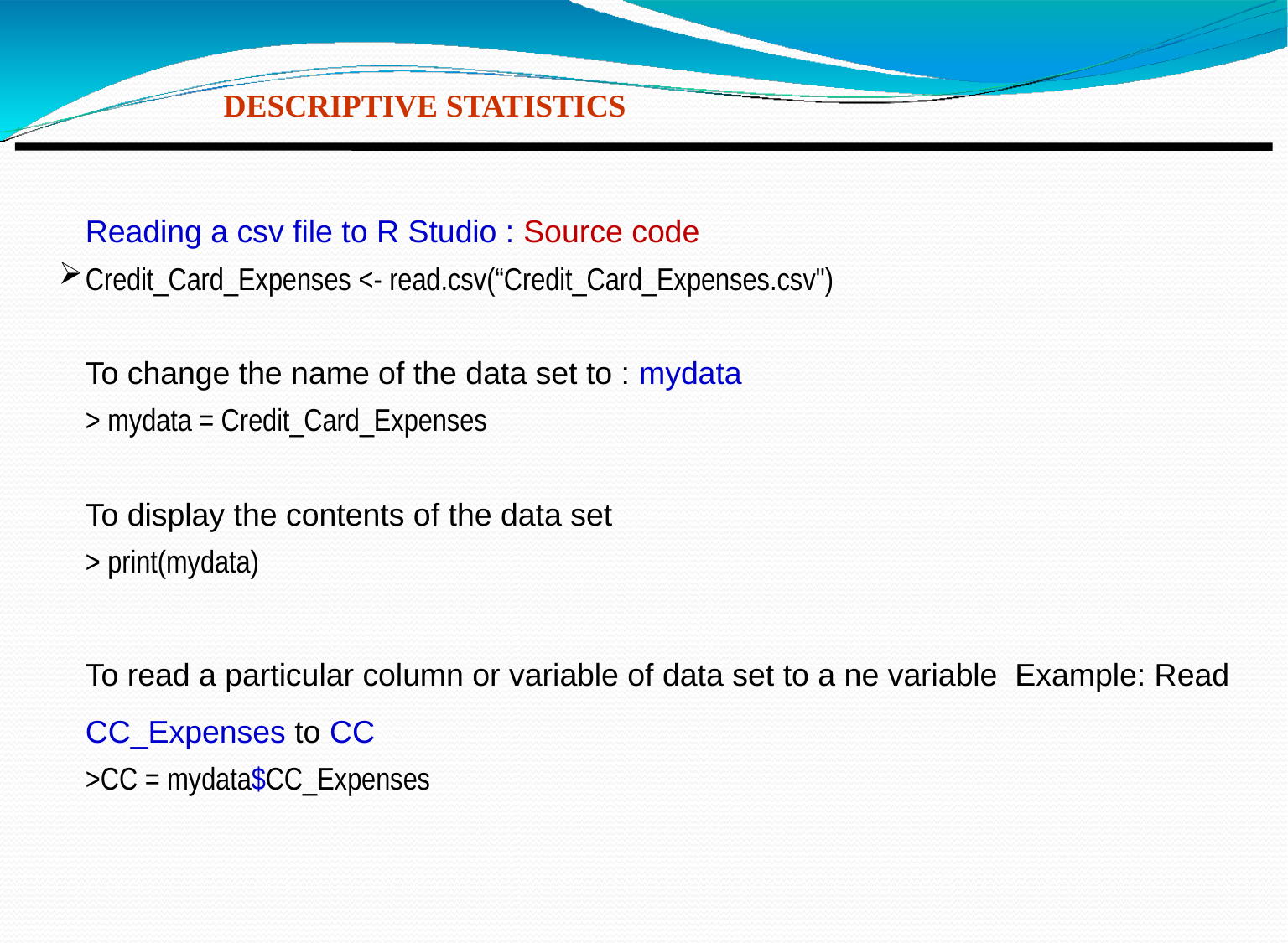

DESCRIPTIVE STATISTICS

Reading a csv file to R Studio : Source code
Credit_Card_Expenses <- read.csv(“Credit_Card_Expenses.csv")

To change the name of the data set to : mydata
> mydata = Credit_Card_Expenses

To display the contents of the data set
> print(mydata)

To read a particular column or variable of data set to a ne variable  Example: Read CC_Expenses to CC
>CC = mydata$CC_Expenses